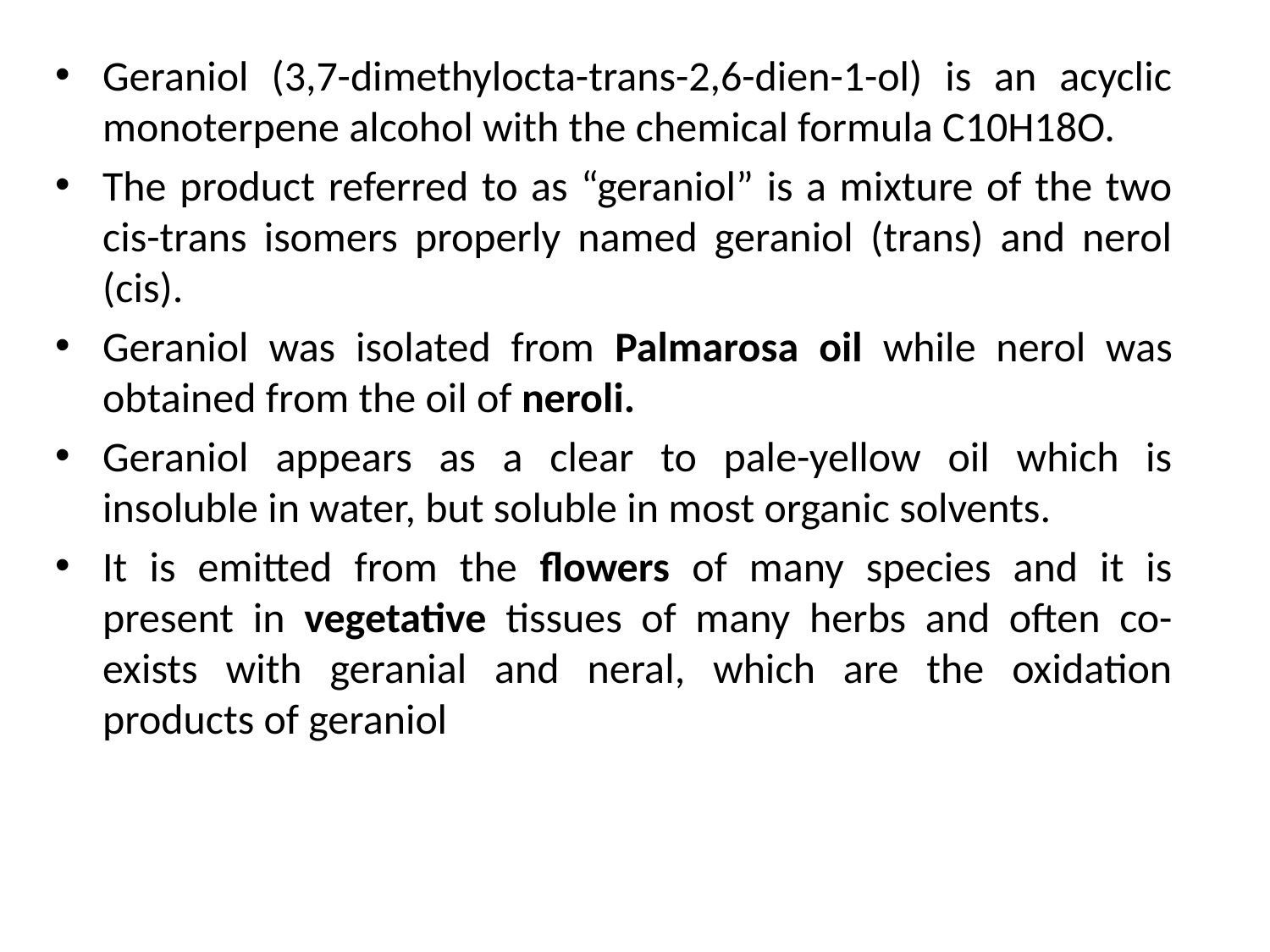

Geraniol (3,7-dimethylocta-trans-2,6-dien-1-ol) is an acyclic monoterpene alcohol with the chemical formula C10H18O.
The product referred to as “geraniol” is a mixture of the two cis-trans isomers properly named geraniol (trans) and nerol (cis).
Geraniol was isolated from Palmarosa oil while nerol was obtained from the oil of neroli.
Geraniol appears as a clear to pale-yellow oil which is insoluble in water, but soluble in most organic solvents.
It is emitted from the flowers of many species and it is present in vegetative tissues of many herbs and often co-exists with geranial and neral, which are the oxidation products of geraniol